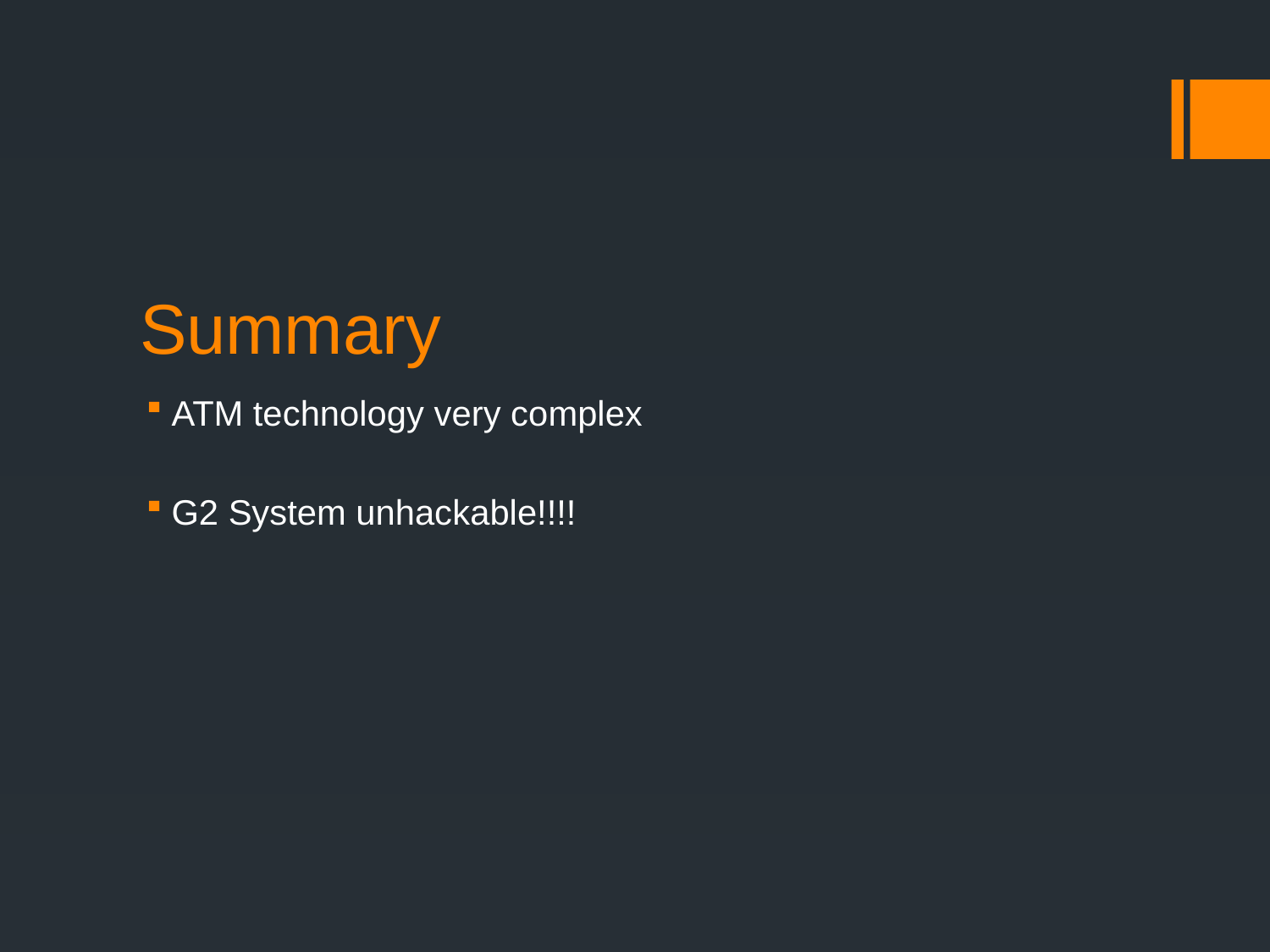

# Summary
ATM technology very complex

G2 System unhackable!!!!